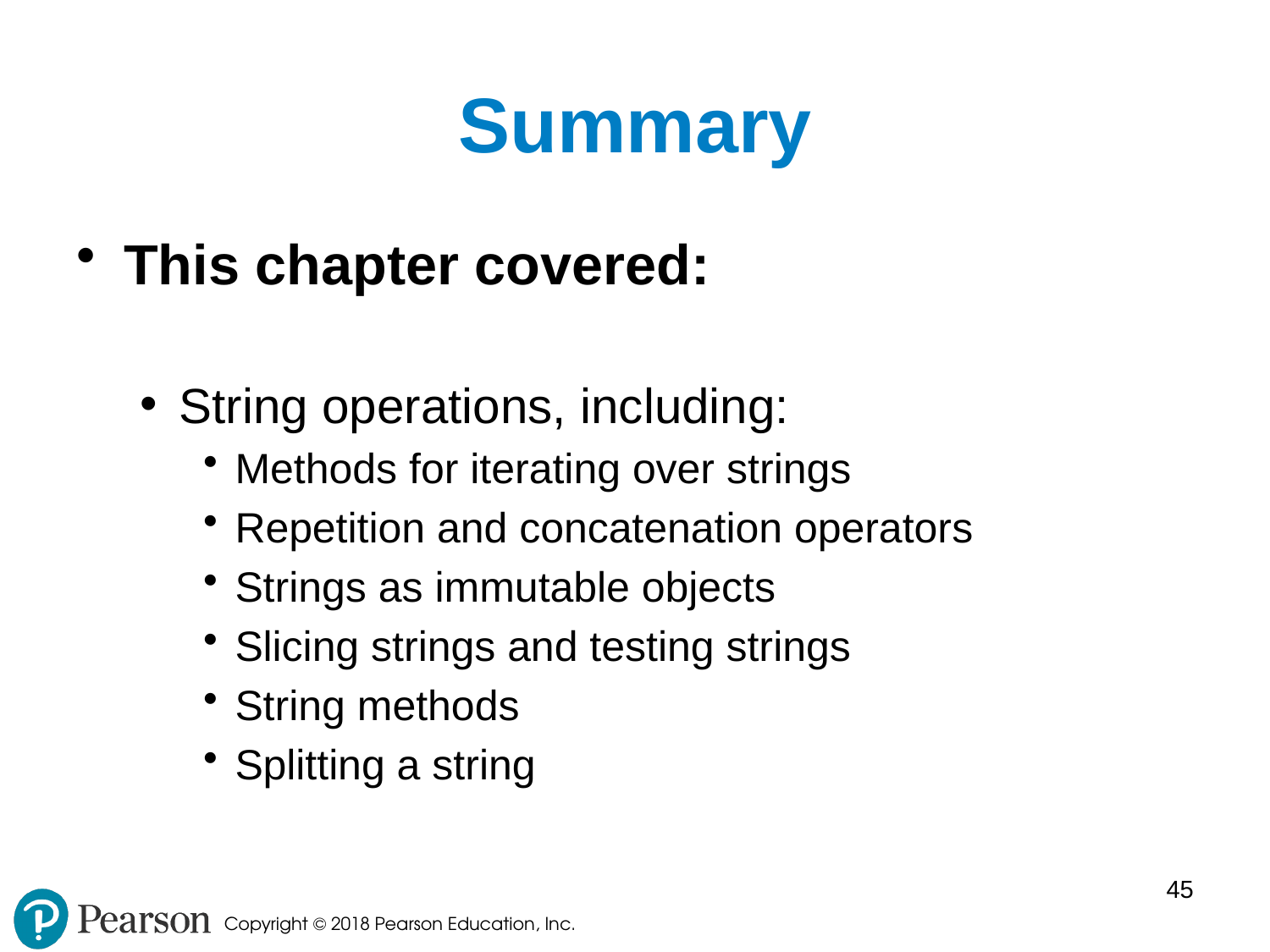

# Summary
This chapter covered:
String operations, including:
Methods for iterating over strings
Repetition and concatenation operators
Strings as immutable objects
Slicing strings and testing strings
String methods
Splitting a string

45